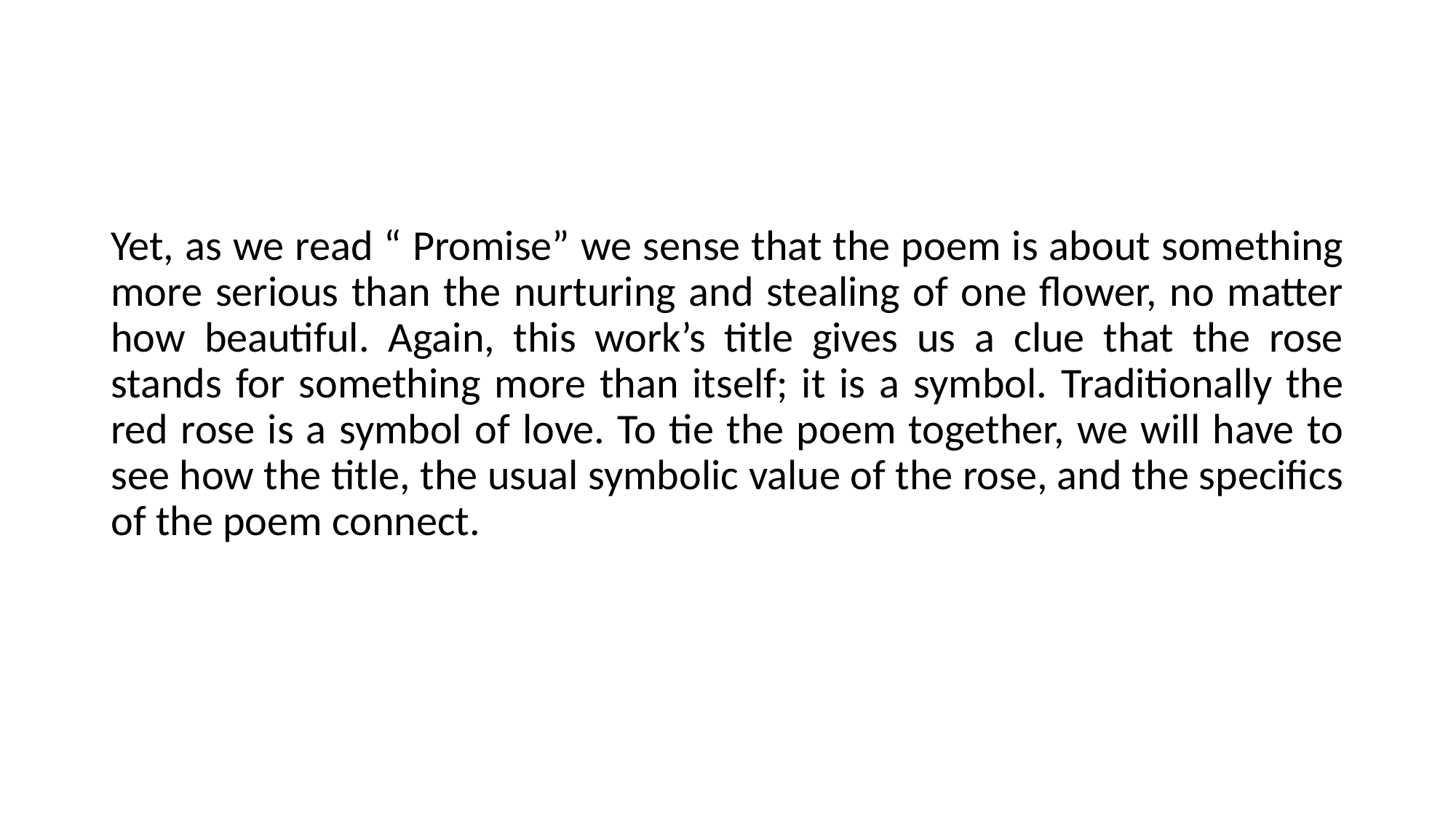

#
Yet, as we read “ Promise” we sense that the poem is about something more serious than the nurturing and stealing of one flower, no matter how beautiful. Again, this work’s title gives us a clue that the rose stands for something more than itself; it is a symbol. Traditionally the red rose is a symbol of love. To tie the poem together, we will have to see how the title, the usual symbolic value of the rose, and the specifics of the poem connect.